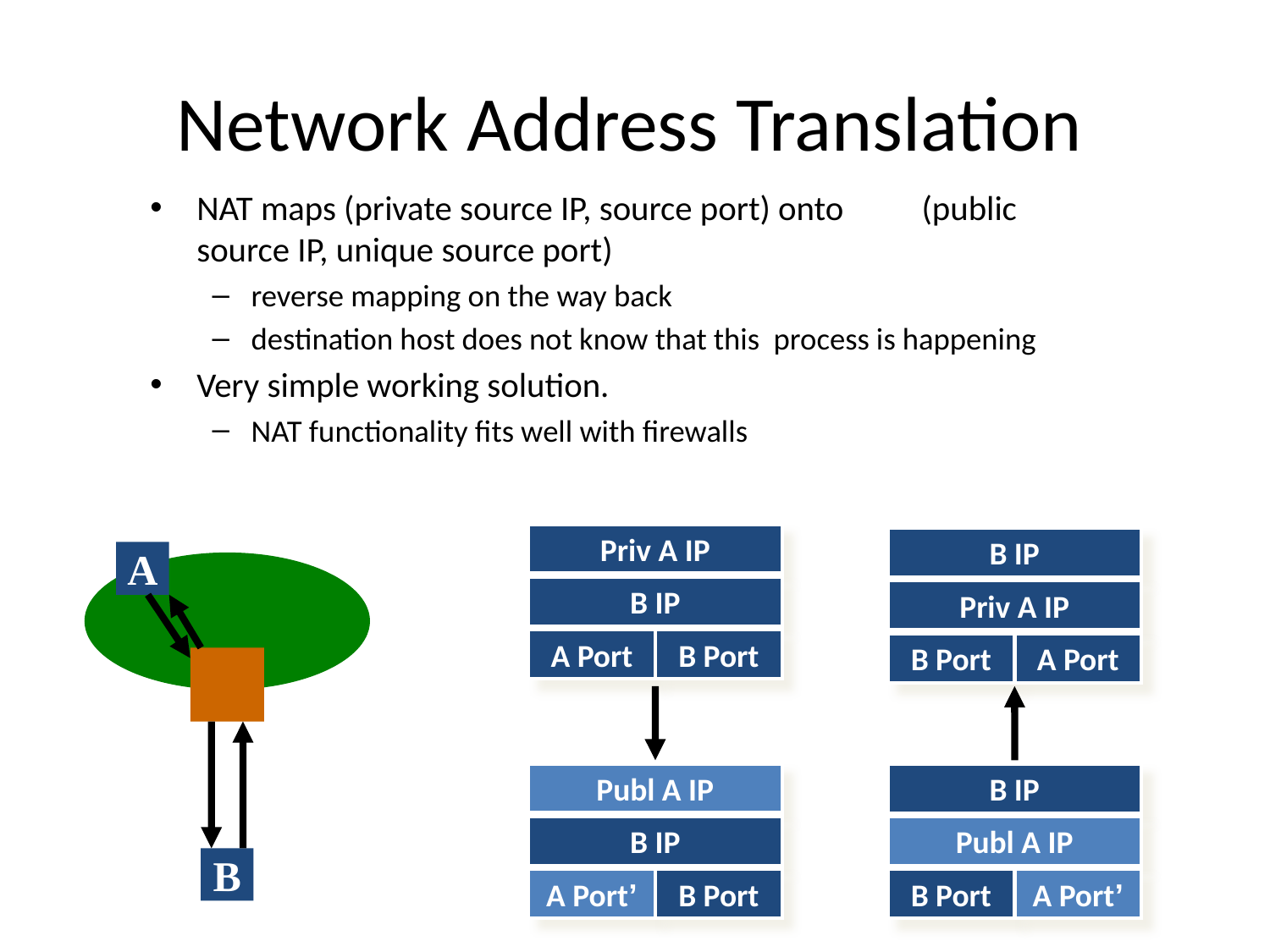

# Network Address Translation
NAT maps (private source IP, source port) onto          (public source IP, unique source port)
reverse mapping on the way back
destination host does not know that this  process is happening
Very simple working solution.
NAT functionality fits well with firewalls
Priv A IP
B IP
A

B IP
Priv A IP

A Port
B Port
B Port
A Port

Publ A IP
B IP
B IP
Publ A IP
B
B Port
A Port’
A Port’
B Port